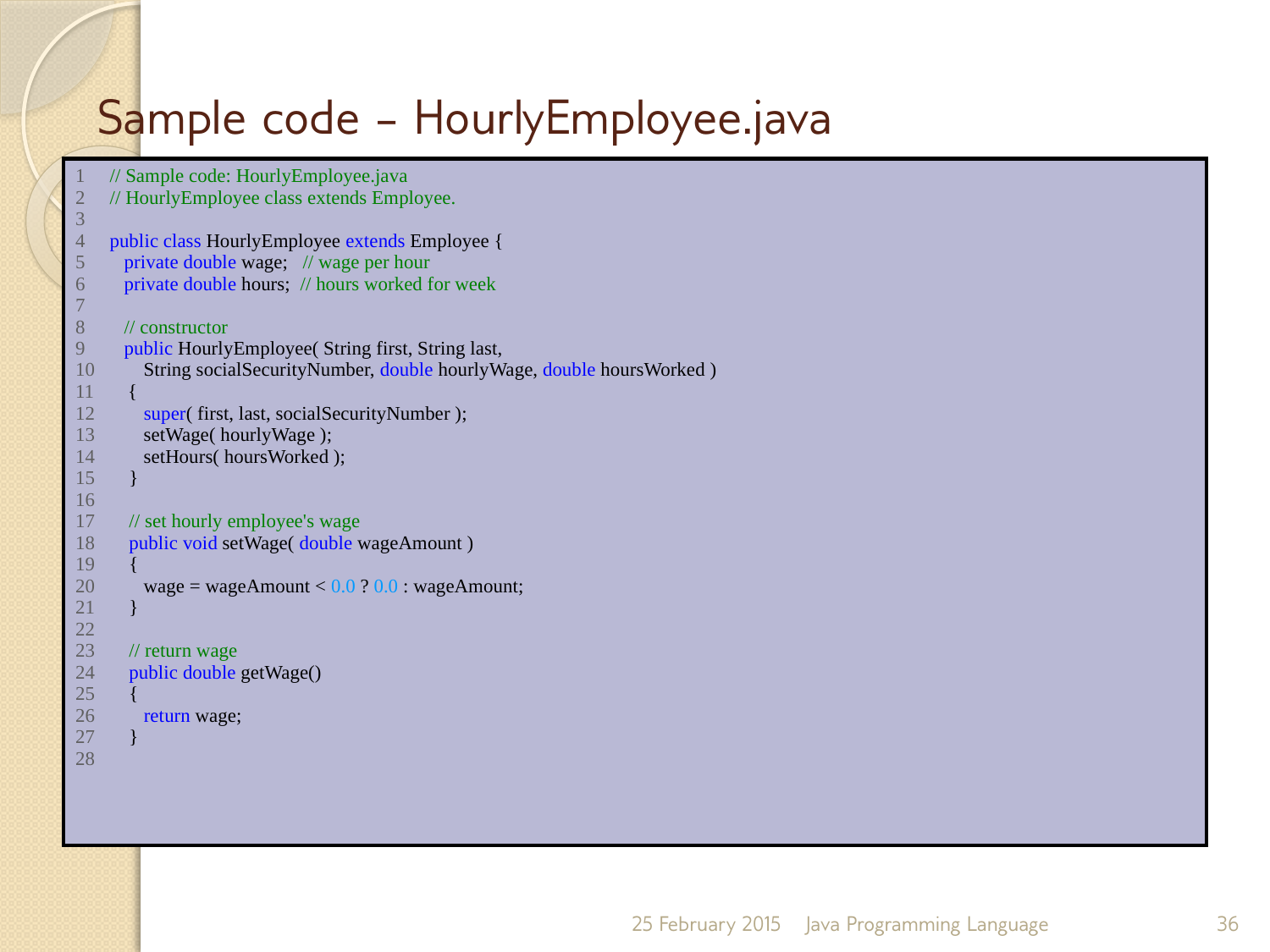

# Sample code – HourlyEmployee.java
| 1 // Sample code: HourlyEmployee.java 2 // HourlyEmployee class extends Employee. 3 4 public class HourlyEmployee extends Employee { 5 private double wage; // wage per hour 6 private double hours; // hours worked for week 7 8 // constructor 9 public HourlyEmployee( String first, String last, 10 String socialSecurityNumber, double hourlyWage, double hoursWorked ) 11 { 12 super( first, last, socialSecurityNumber ); 13 setWage( hourlyWage ); 14 setHours( hoursWorked ); 15 } 16 17 // set hourly employee's wage 18 public void setWage( double wageAmount ) 19 { 20 wage = wageAmount < 0.0 ? 0.0 : wageAmount; 21 } 22 23 // return wage 24 public double getWage() 25 { 26 return wage; 27 } 28 |
| --- |
25 February 2015
Java Programming Language
36